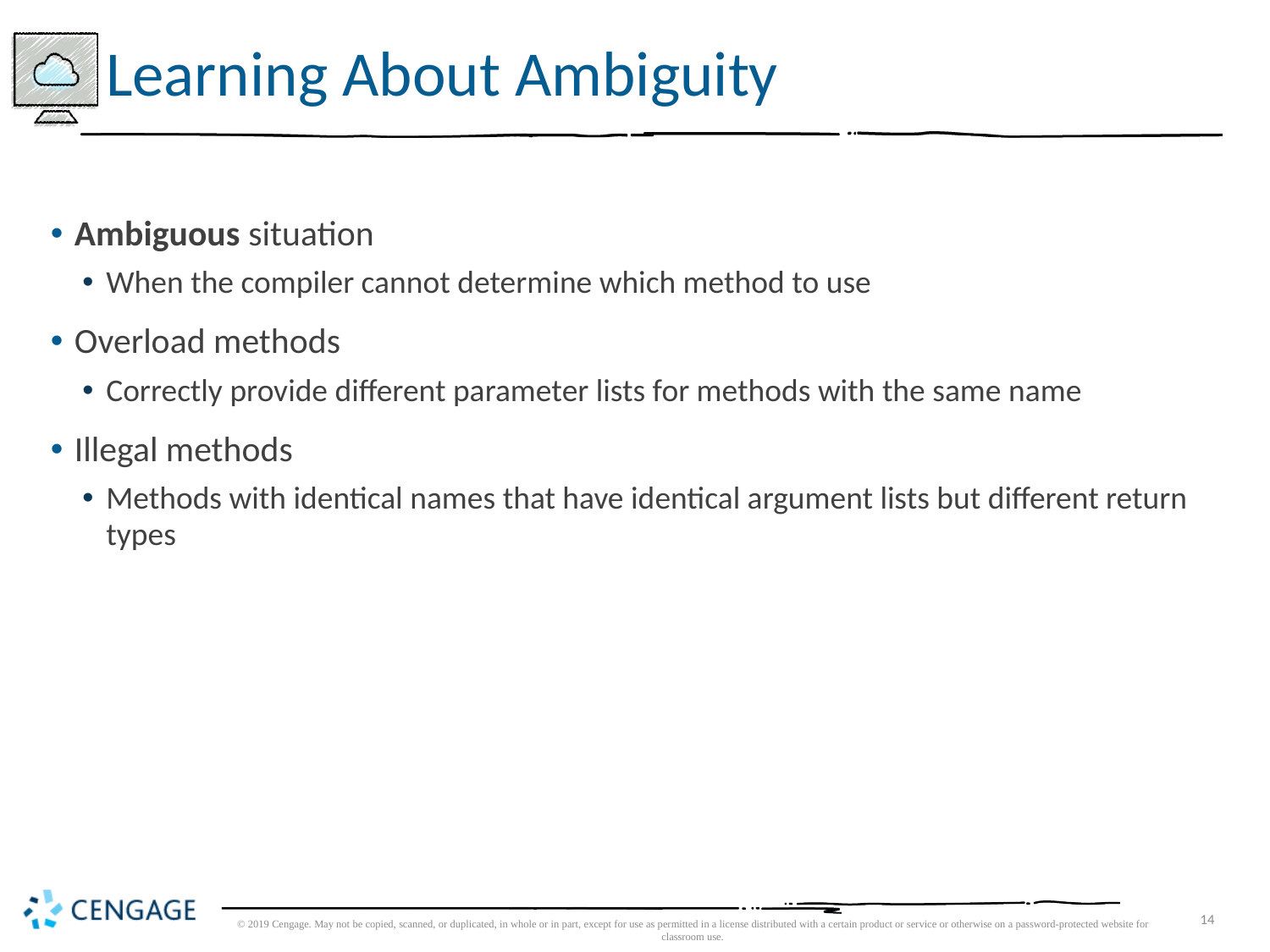

# Learning About Ambiguity
Ambiguous situation
When the compiler cannot determine which method to use
Overload methods
Correctly provide different parameter lists for methods with the same name
Illegal methods
Methods with identical names that have identical argument lists but different return types
© 2019 Cengage. May not be copied, scanned, or duplicated, in whole or in part, except for use as permitted in a license distributed with a certain product or service or otherwise on a password-protected website for classroom use.